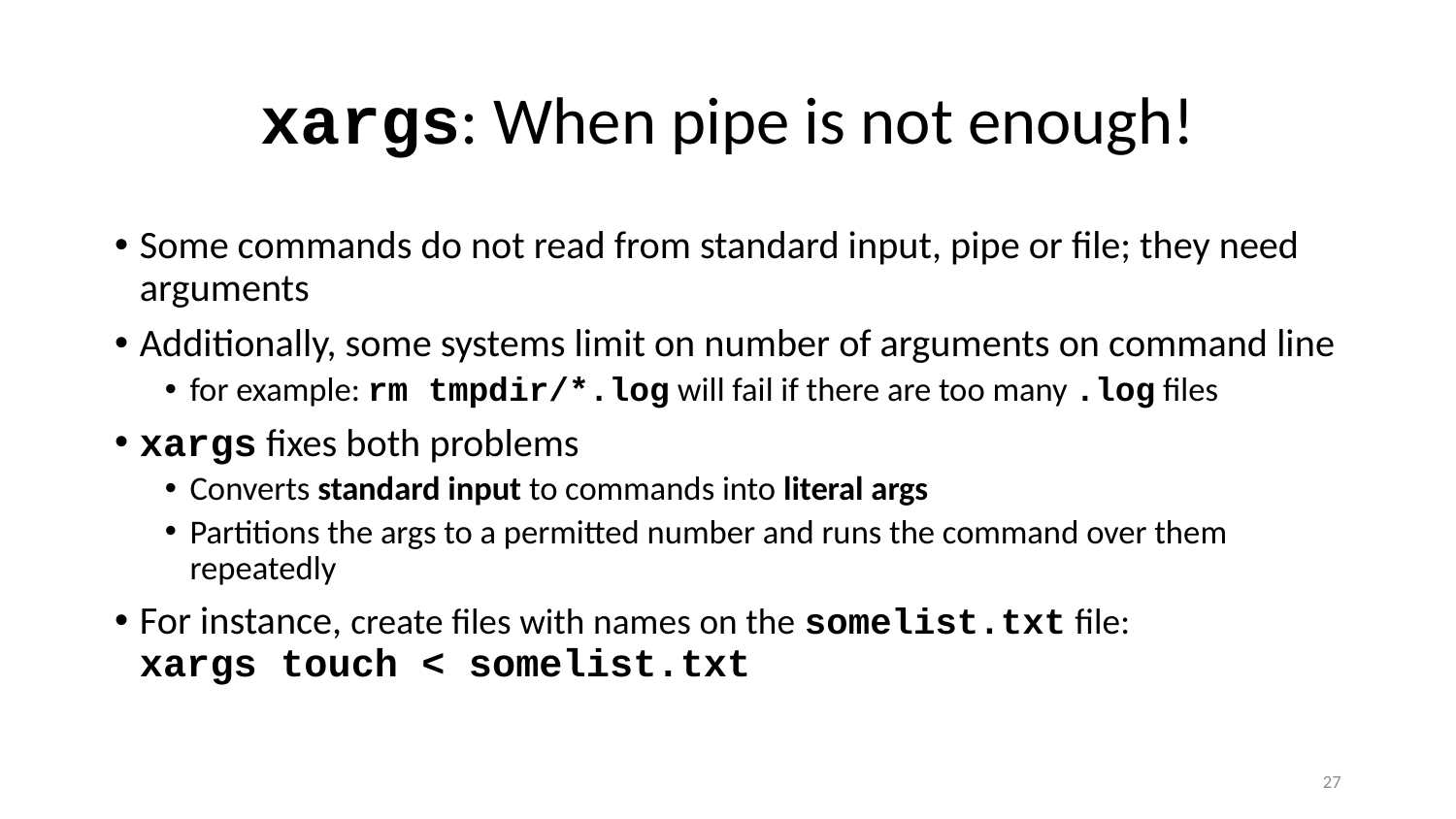

# xargs: When pipe is not enough!
Some commands do not read from standard input, pipe or file; they need arguments
Additionally, some systems limit on number of arguments on command line
for example: rm tmpdir/*.log will fail if there are too many .log files
xargs fixes both problems
Converts standard input to commands into literal args
Partitions the args to a permitted number and runs the command over them repeatedly
For instance, create files with names on the somelist.txt file:
xargs touch < somelist.txt

27